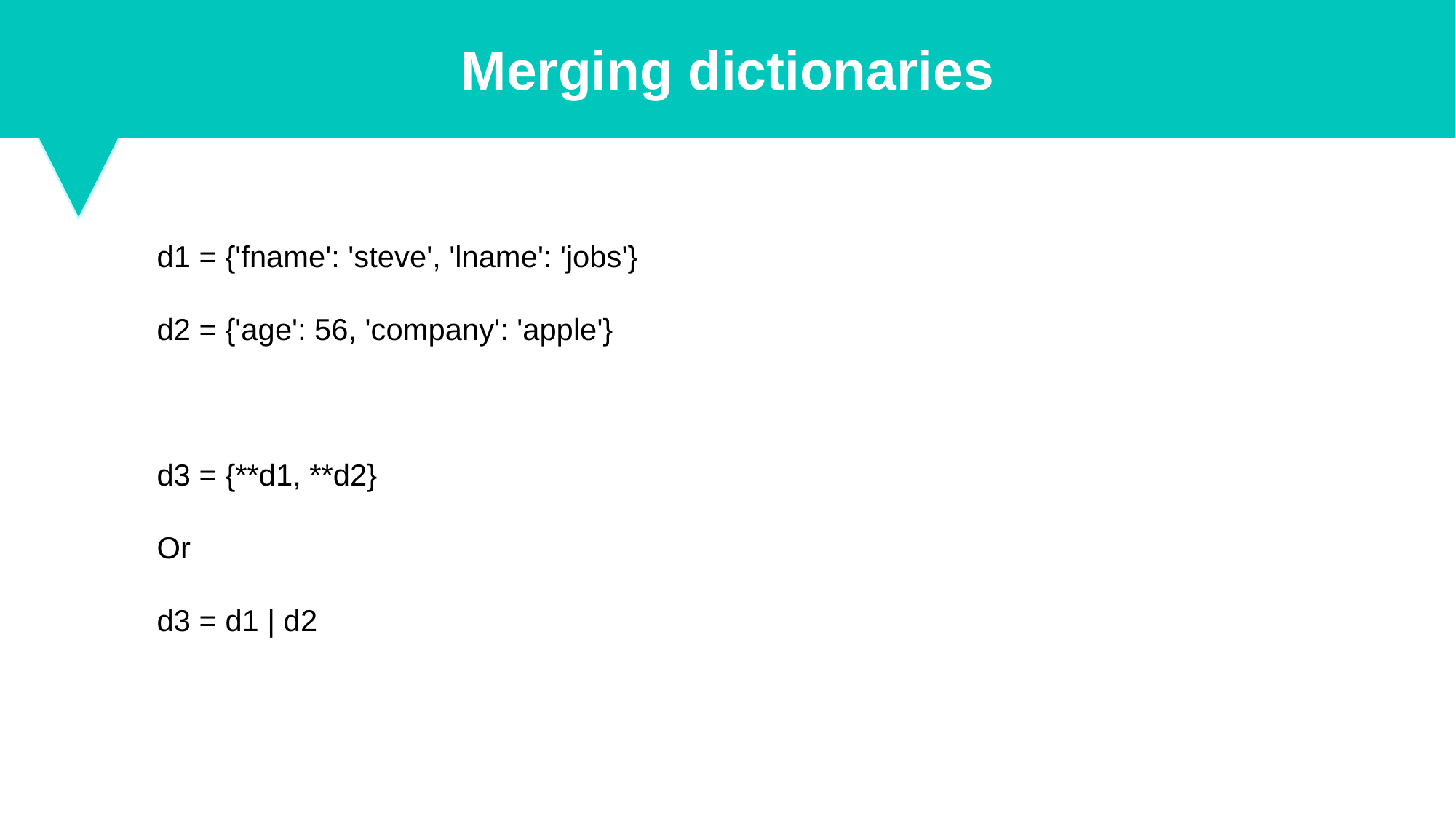

Merging dictionaries

d1 = {'fname': 'steve', 'lname': 'jobs'}
d2 = {'age': 56, 'company': 'apple'}

d3 = {**d1, **d2}
Or
d3 = d1 | d2